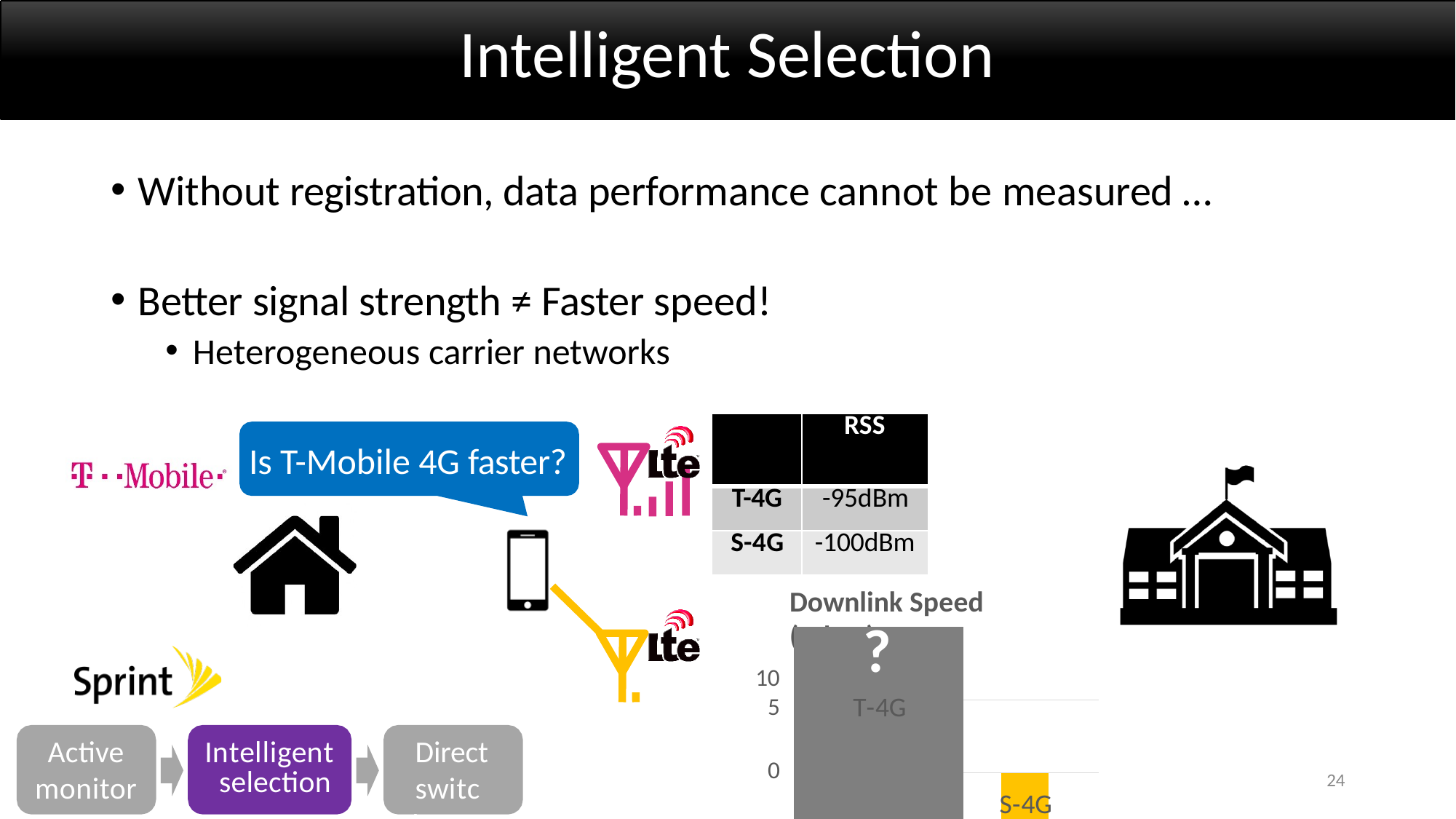

# Intelligent Selection
Without registration, data performance cannot be measured …

Better signal strength ≠ Faster speed!
Heterogeneous carrier networks

Is T-Mobile 4G faster?

|  | RSS |
| --- | --- |
| T-4G | -95dBm |
| S-4G | -100dBm |

Downlink Speed (Mbps)
10

| ? |  |  |  |
| --- | --- | --- | --- |
|  |  |  |  |
|  |  |  |  |
|  |  |  |  |

T-4G
5

Intelligent  selection
Active
monitor
Direct
switch

0
24
S-4G